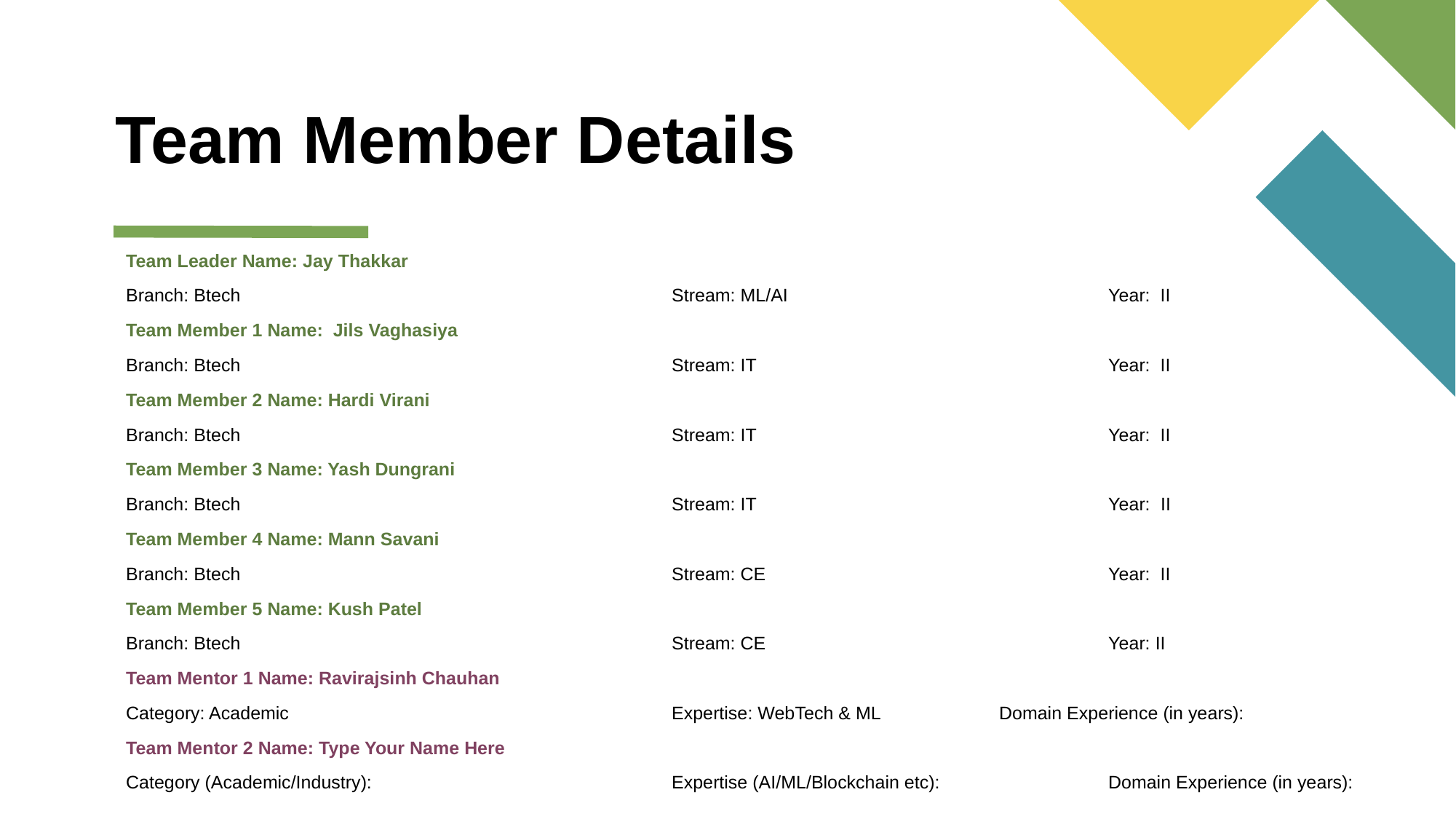

# Team Member Details
Team Leader Name: Jay Thakkar
Branch: Btech				Stream: ML/AI			Year:  II
Team Member 1 Name:  Jils Vaghasiya
Branch: Btech				Stream: IT				Year:  II
Team Member 2 Name: Hardi Virani
Branch: Btech 				Stream: IT				Year:  II
Team Member 3 Name: Yash Dungrani
Branch: Btech 				Stream: IT				Year:  II
Team Member 4 Name: Mann Savani
Branch: Btech				Stream: CE				Year:  II
Team Member 5 Name: Kush Patel
Branch: Btech				Stream: CE				Year: II
Team Mentor 1 Name: Ravirajsinh Chauhan
Category: Academic		 		Expertise: WebTech & ML 		Domain Experience (in years):
Team Mentor 2 Name: Type Your Name Here
Category (Academic/Industry):		 	Expertise (AI/ML/Blockchain etc): 		Domain Experience (in years):